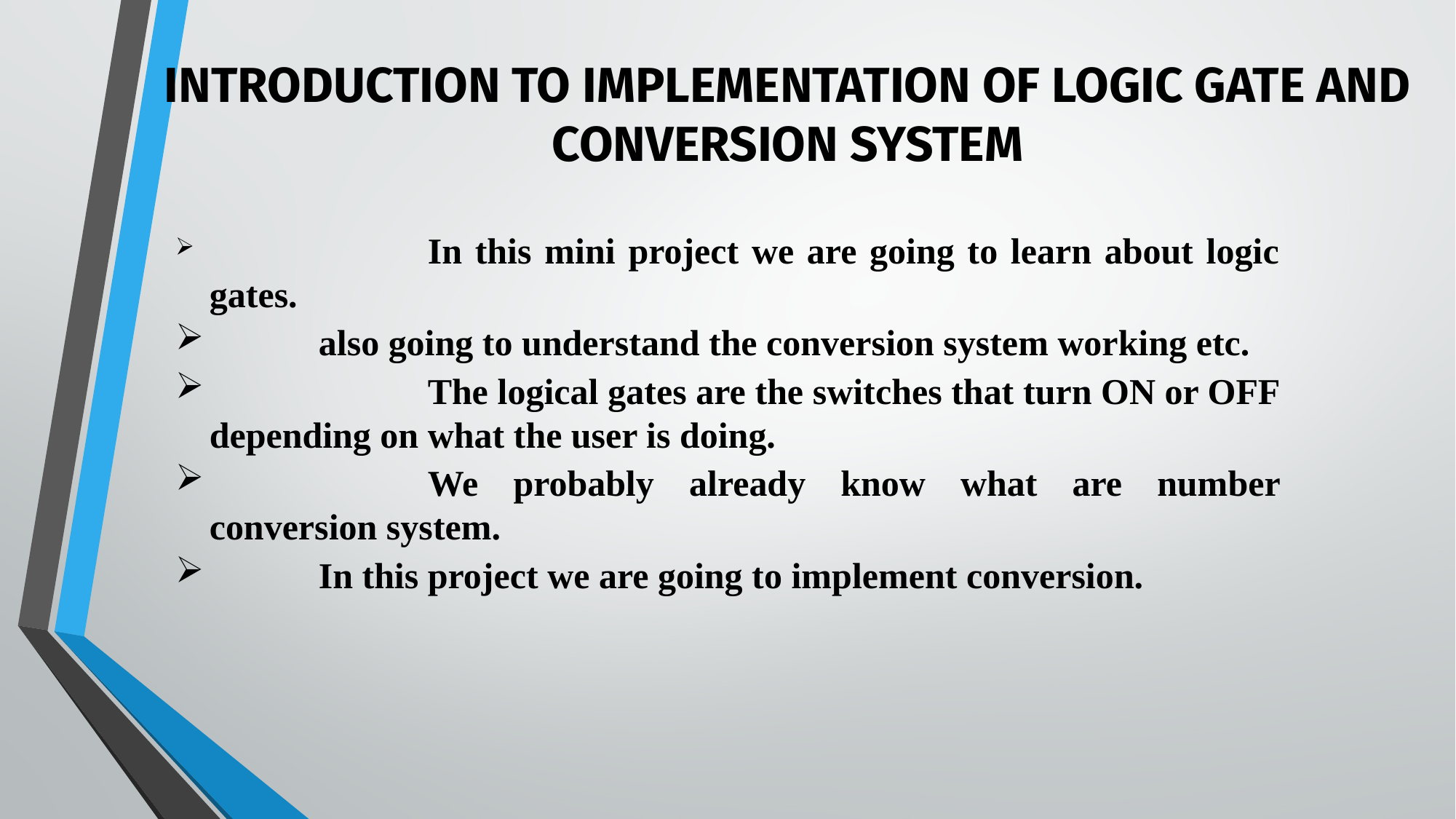

INTRODUCTION TO IMPLEMENTATION OF LOGIC GATE AND CONVERSION SYSTEM
			In this mini project we are going to learn about logic gates.
 		also going to understand the conversion system working etc.
			The logical gates are the switches that turn ON or OFF depending on what the user is doing.
			We probably already know what are number conversion system.
 		In this project we are going to implement conversion.